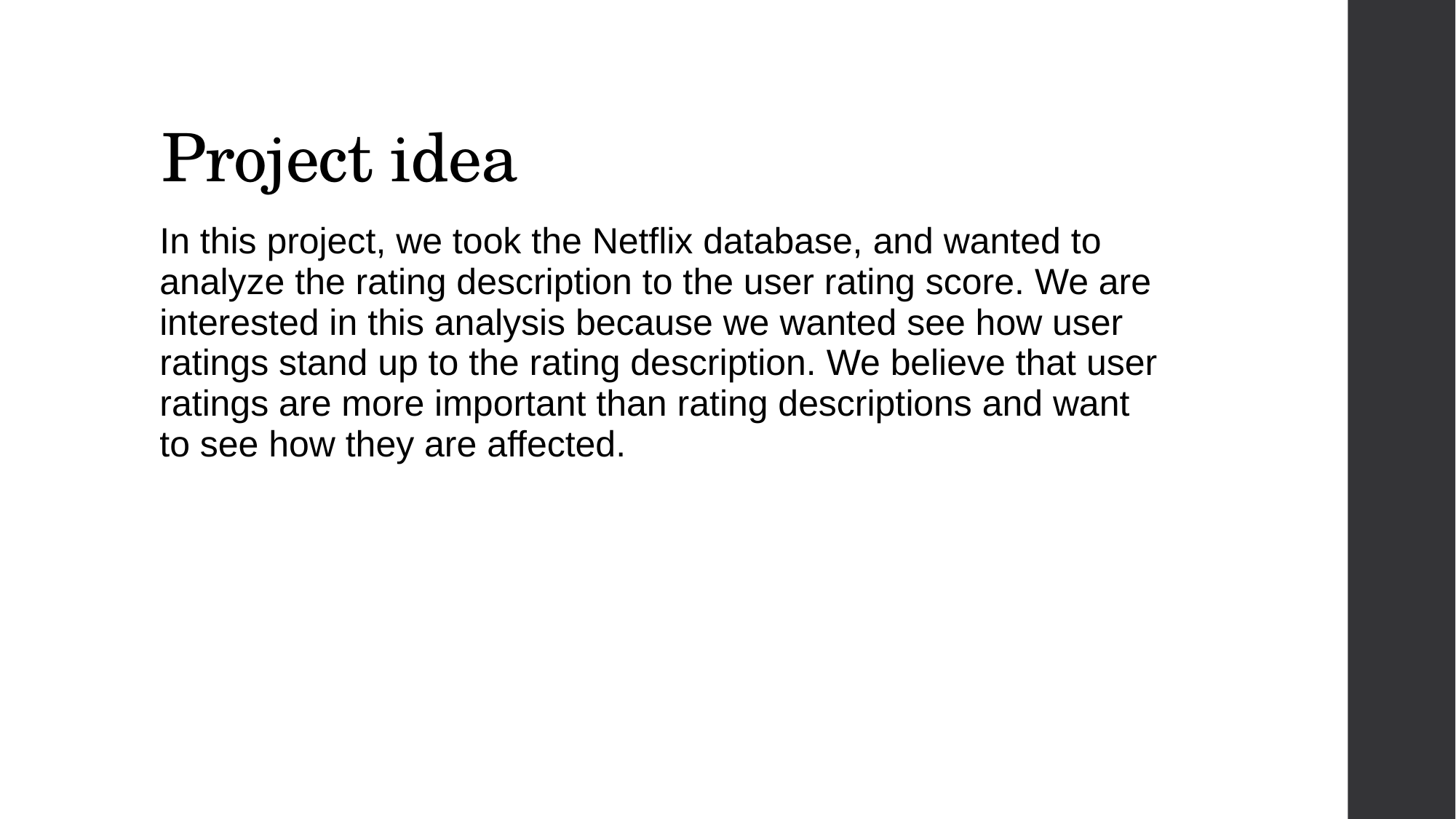

# Project idea
| In this project, we took the Netflix database, and wanted to analyze the rating description to the user rating score. We are interested in this analysis because we wanted see how user ratings stand up to the rating description. We believe that user ratings are more important than rating descriptions and want to see how they are affected. |
| --- |